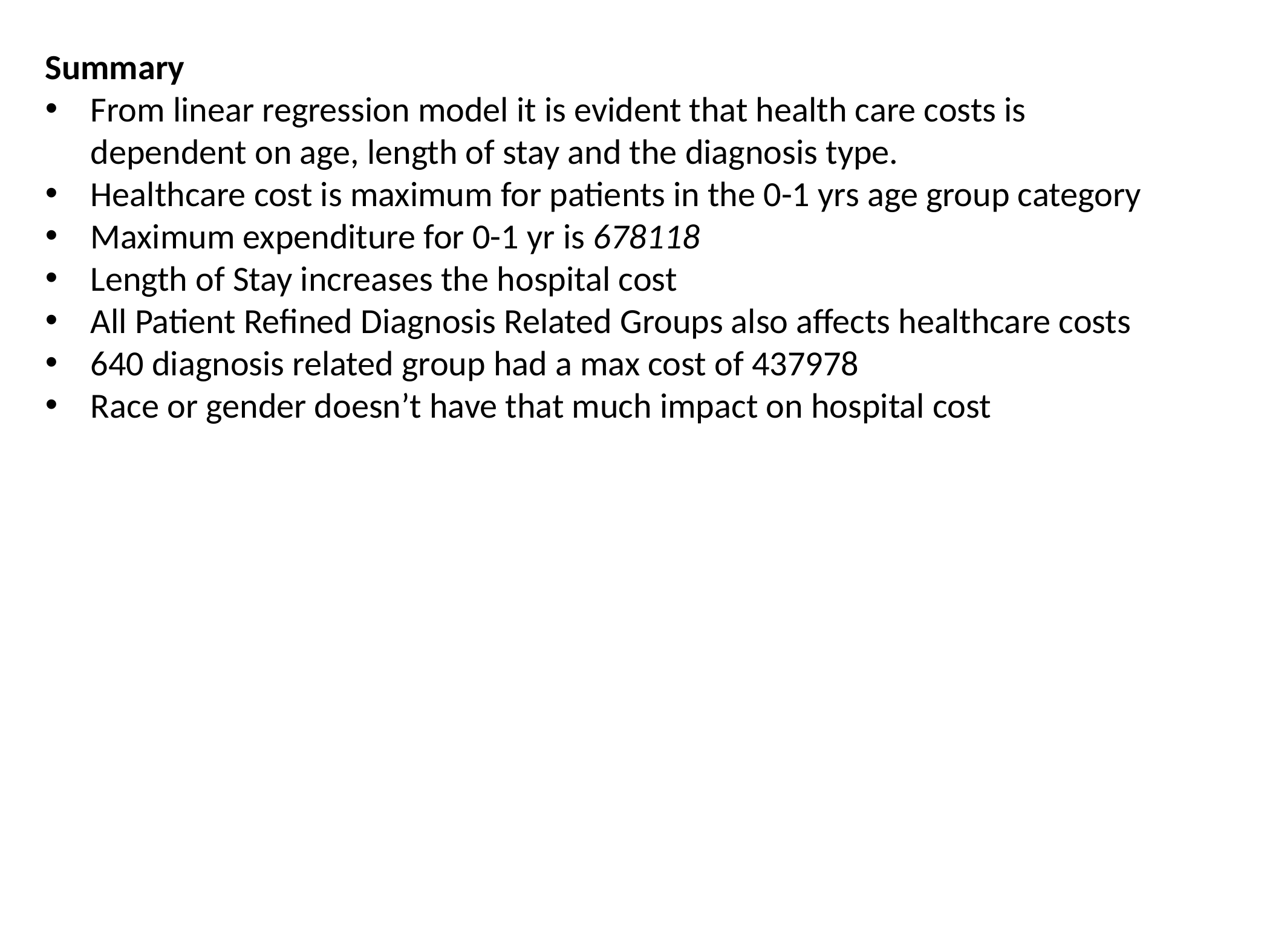

Summary
From linear regression model it is evident that health care costs is dependent on age, length of stay and the diagnosis type.
Healthcare cost is maximum for patients in the 0-1 yrs age group category
Maximum expenditure for 0-1 yr is 678118
Length of Stay increases the hospital cost
All Patient Refined Diagnosis Related Groups also affects healthcare costs
640 diagnosis related group had a max cost of 437978
Race or gender doesn’t have that much impact on hospital cost